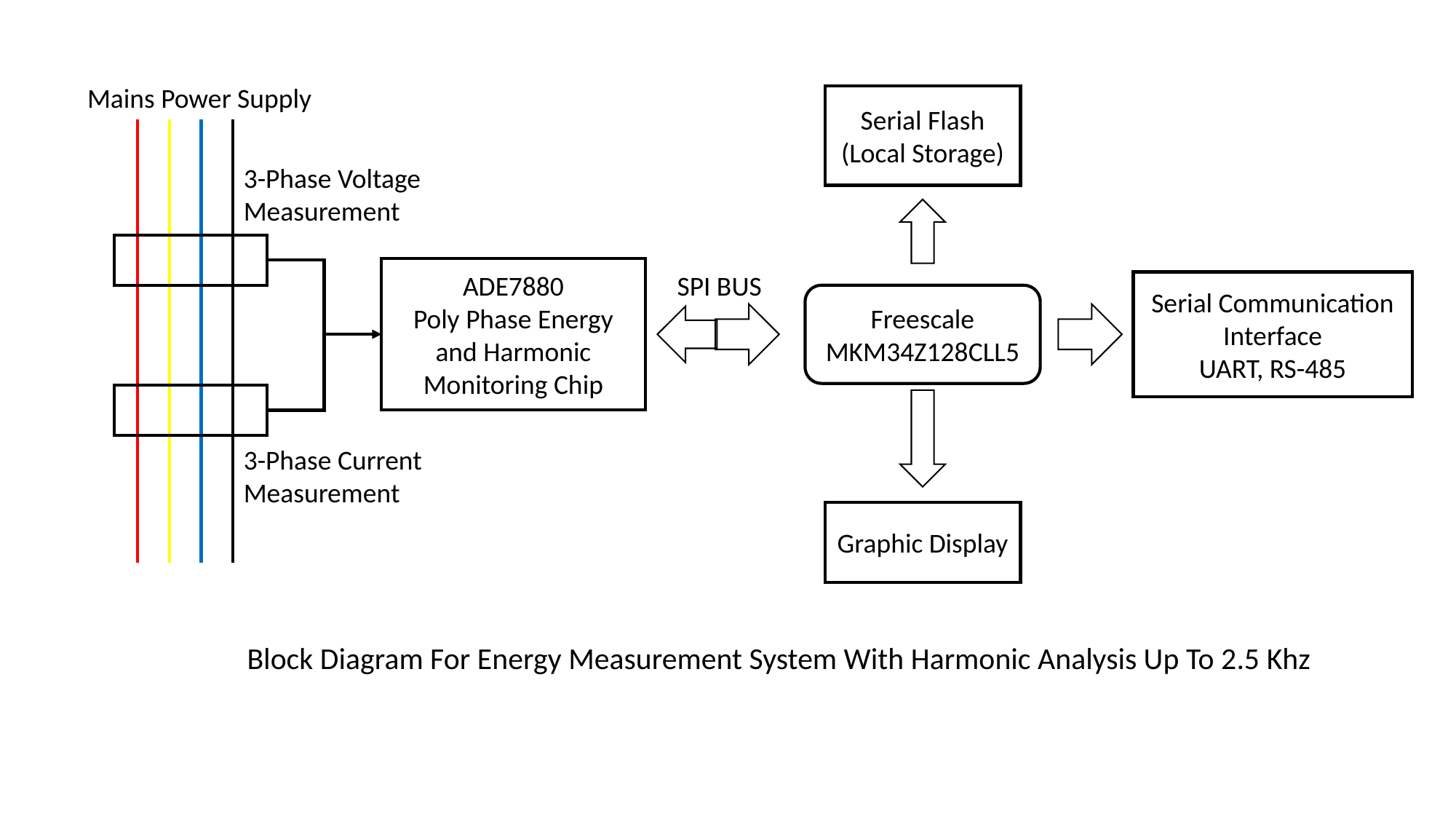

Mains Power Supply
Serial Flash
(Local Storage)
3-Phase Voltage Measurement

ADE7880
Poly Phase Energy and Harmonic Monitoring Chip
SPI BUS
Serial Communication Interface
UART, RS-485
Freescale MKM34Z128CLL5

3-Phase Current Measurement
Graphic Display
Block Diagram For Energy Measurement System With Harmonic Analysis Up To 2.5 Khz